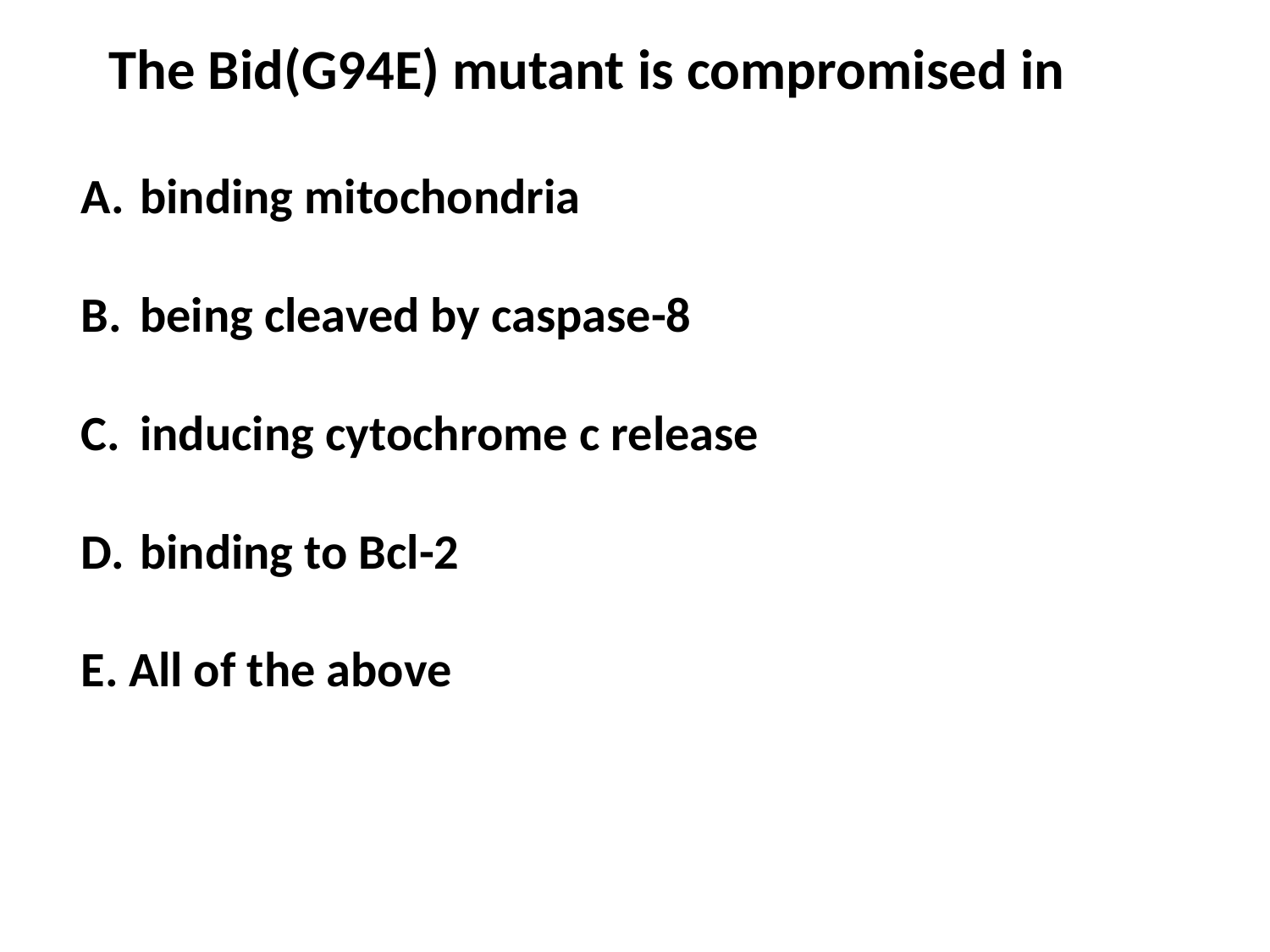

The Bid(G94E) mutant is compromised in
 binding mitochondria

 being cleaved by caspase-8

 inducing cytochrome c release

 binding to Bcl-2

All of the above